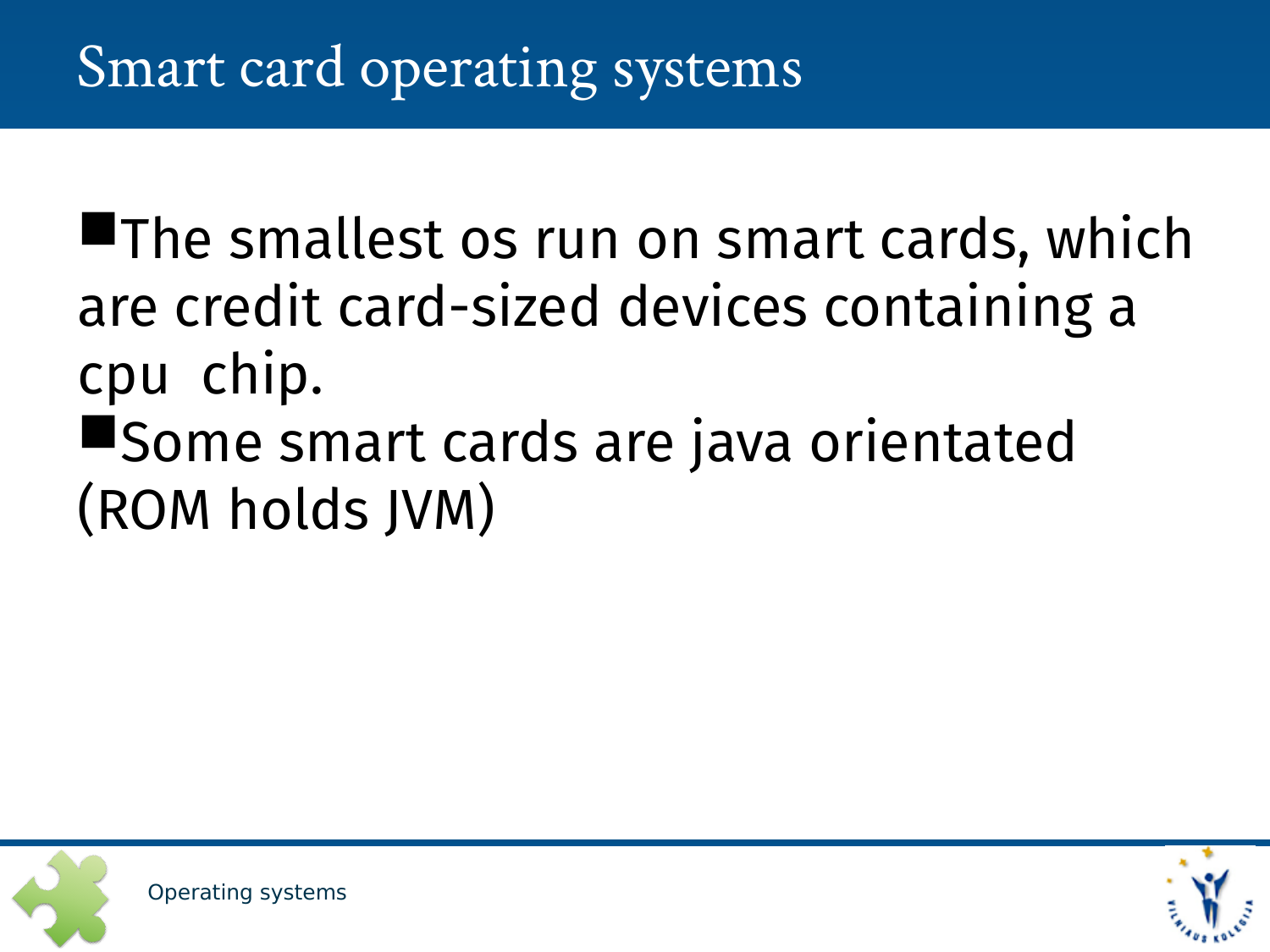

# Smart card operating systems

The smallest os run on smart cards, which are credit card-sized devices containing a cpu  chip.
Some smart cards are java orientated (ROM holds JVM)
Operating systems